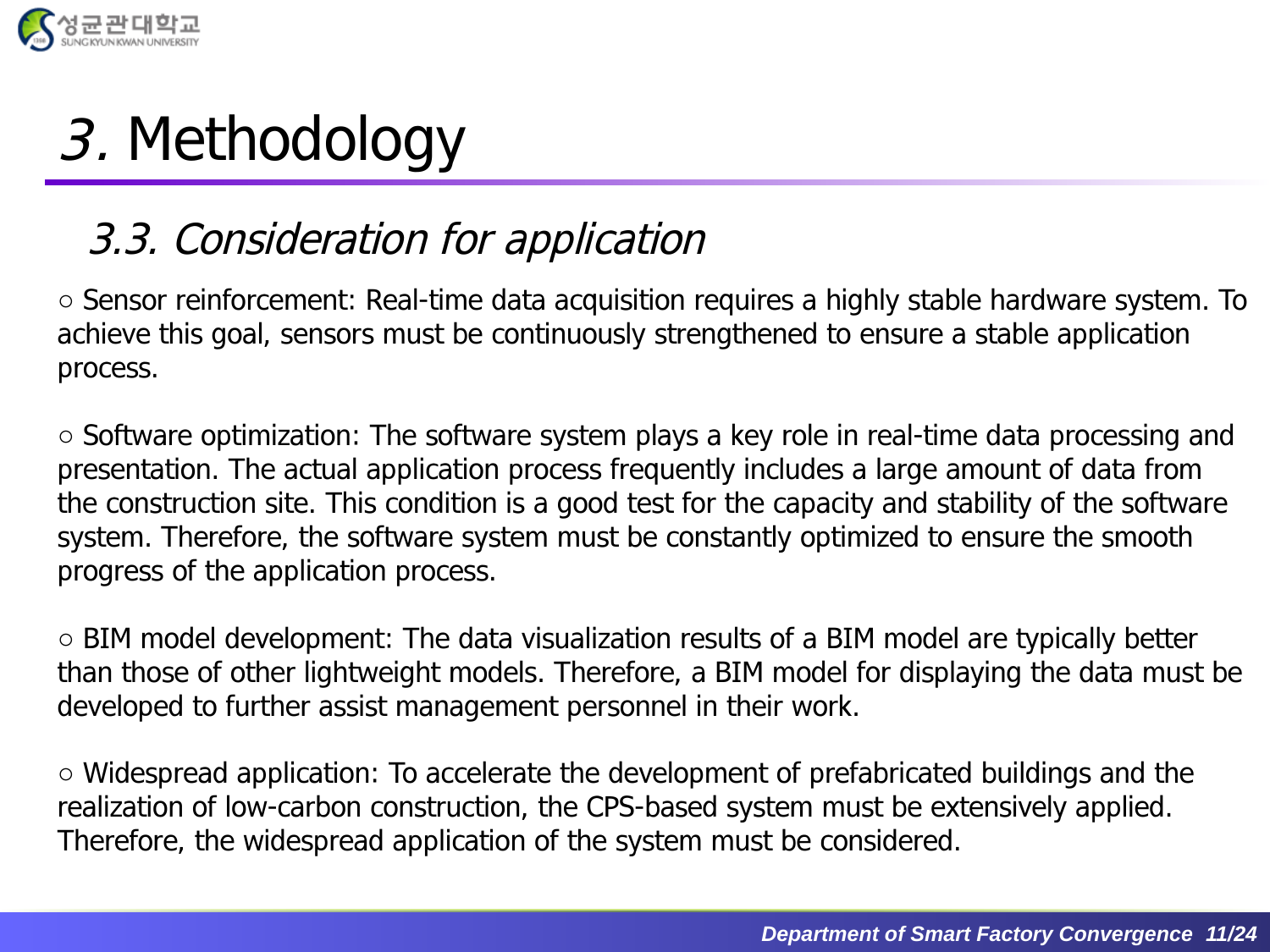

# 3. Methodology
3.3. Consideration for application
○ Sensor reinforcement: Real-time data acquisition requires a highly stable hardware system. To achieve this goal, sensors must be continuously strengthened to ensure a stable application process.

○ Software optimization: The software system plays a key role in real-time data processing and presentation. The actual application process frequently includes a large amount of data from the construction site. This condition is a good test for the capacity and stability of the software system. Therefore, the software system must be constantly optimized to ensure the smooth progress of the application process.

○ BIM model development: The data visualization results of a BIM model are typically better than those of other lightweight models. Therefore, a BIM model for displaying the data must be developed to further assist management personnel in their work.

○ Widespread application: To accelerate the development of prefabricated buildings and the realization of low-carbon construction, the CPS-based system must be extensively applied. Therefore, the widespread application of the system must be considered.